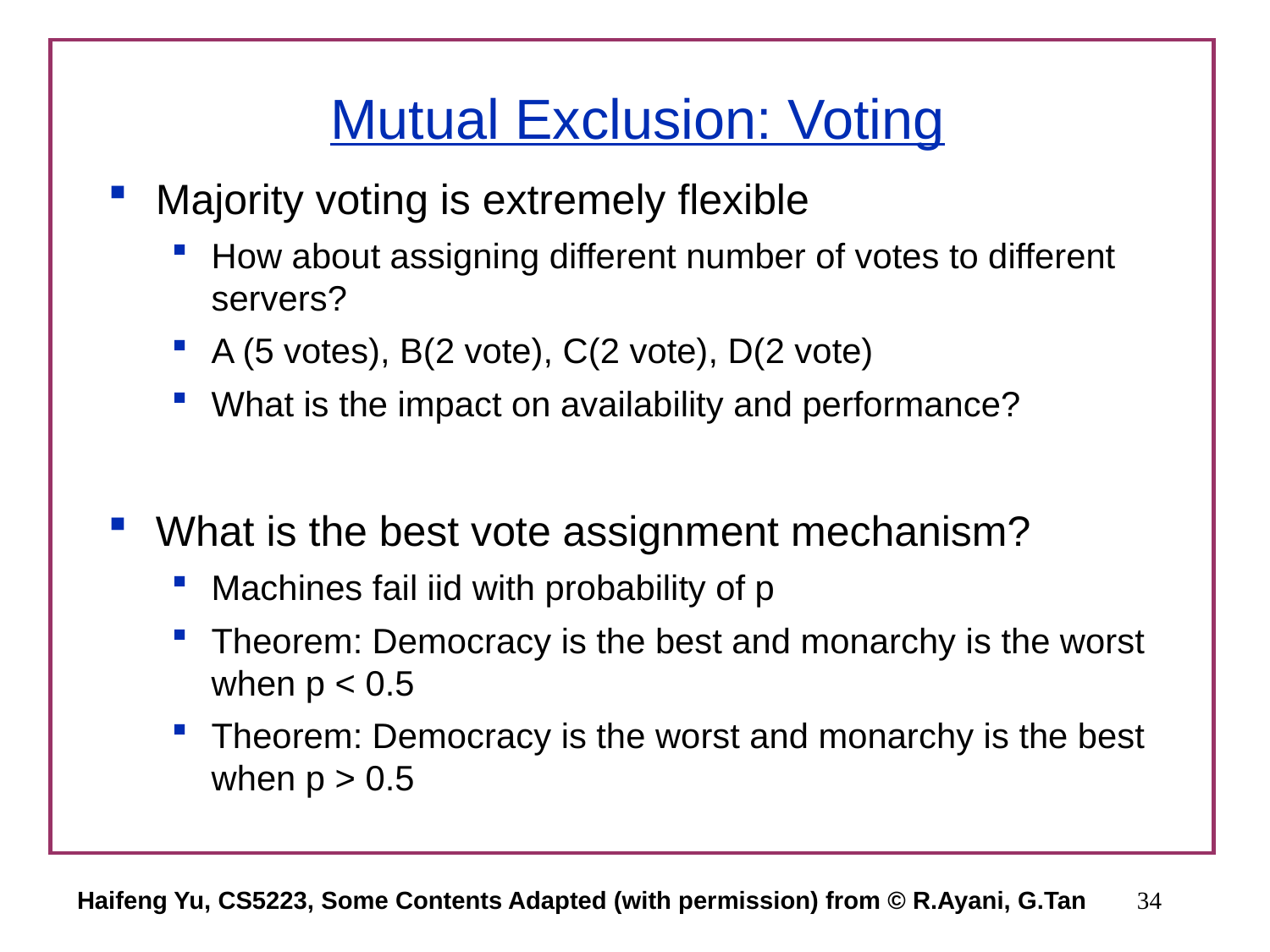

# Mutual Exclusion: Voting
Majority voting is extremely flexible
How about assigning different number of votes to different servers?
A (5 votes), B(2 vote), C(2 vote), D(2 vote)
What is the impact on availability and performance?

What is the best vote assignment mechanism?
Machines fail iid with probability of p
Theorem: Democracy is the best and monarchy is the worst when p < 0.5
Theorem: Democracy is the worst and monarchy is the best when p > 0.5
Haifeng Yu, CS5223, Some Contents Adapted (with permission) from © R.Ayani, G.Tan
34